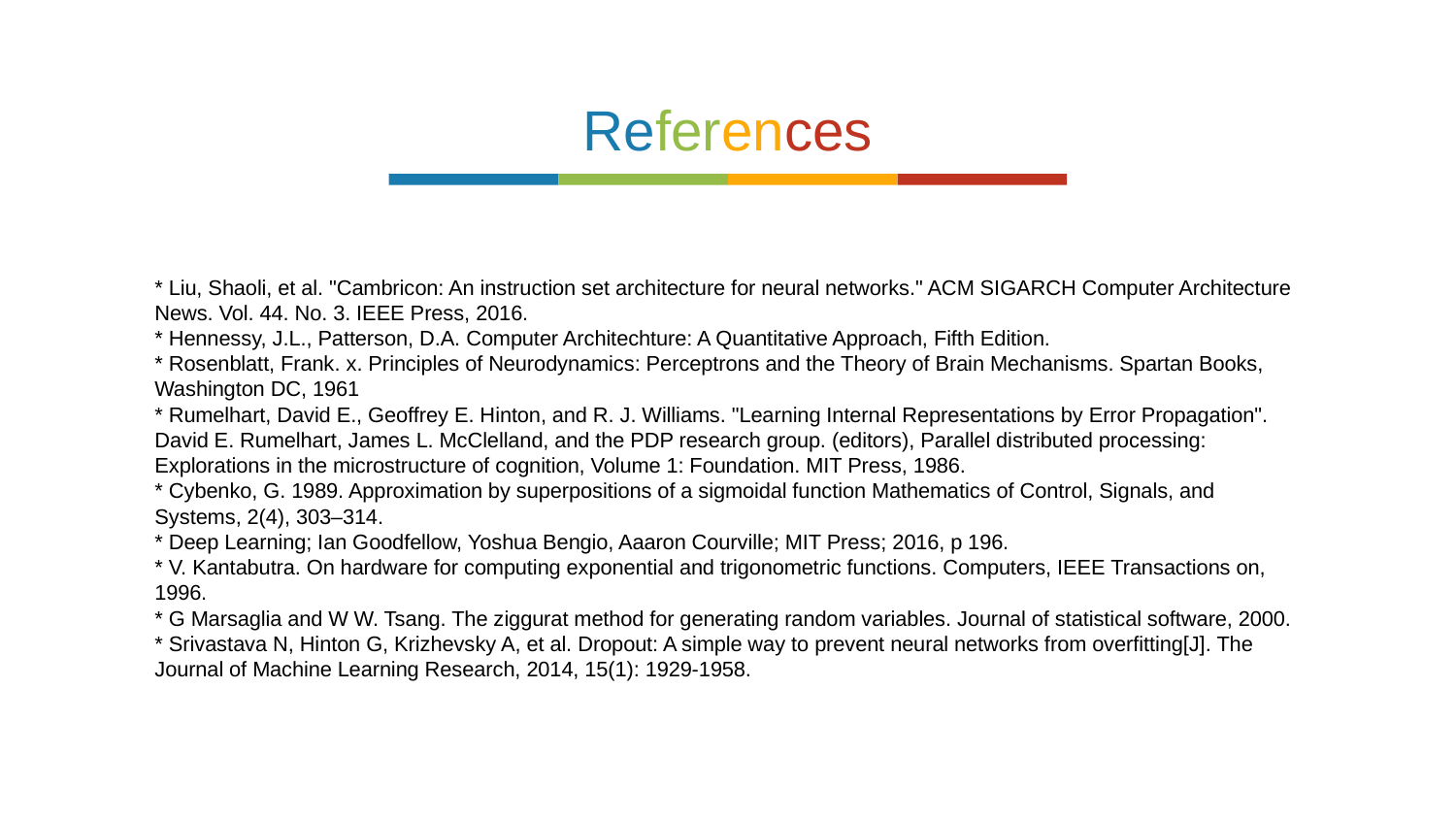

References

* Liu, Shaoli, et al. "Cambricon: An instruction set architecture for neural networks." ACM SIGARCH Computer Architecture News. Vol. 44. No. 3. IEEE Press, 2016.
* Hennessy, J.L., Patterson, D.A. Computer Architechture: A Quantitative Approach, Fifth Edition.
* Rosenblatt, Frank. x. Principles of Neurodynamics: Perceptrons and the Theory of Brain Mechanisms. Spartan Books, Washington DC, 1961
* Rumelhart, David E., Geoffrey E. Hinton, and R. J. Williams. "Learning Internal Representations by Error Propagation". David E. Rumelhart, James L. McClelland, and the PDP research group. (editors), Parallel distributed processing: Explorations in the microstructure of cognition, Volume 1: Foundation. MIT Press, 1986.
* Cybenko, G. 1989. Approximation by superpositions of a sigmoidal function Mathematics of Control, Signals, and Systems, 2(4), 303–314.
* Deep Learning; Ian Goodfellow, Yoshua Bengio, Aaaron Courville; MIT Press; 2016, p 196.
* V. Kantabutra. On hardware for computing exponential and trigonometric functions. Computers, IEEE Transactions on, 1996.
* G Marsaglia and W W. Tsang. The ziggurat method for generating random variables. Journal of statistical software, 2000.
* Srivastava N, Hinton G, Krizhevsky A, et al. Dropout: A simple way to prevent neural networks from overfitting[J]. The Journal of Machine Learning Research, 2014, 15(1): 1929-1958.